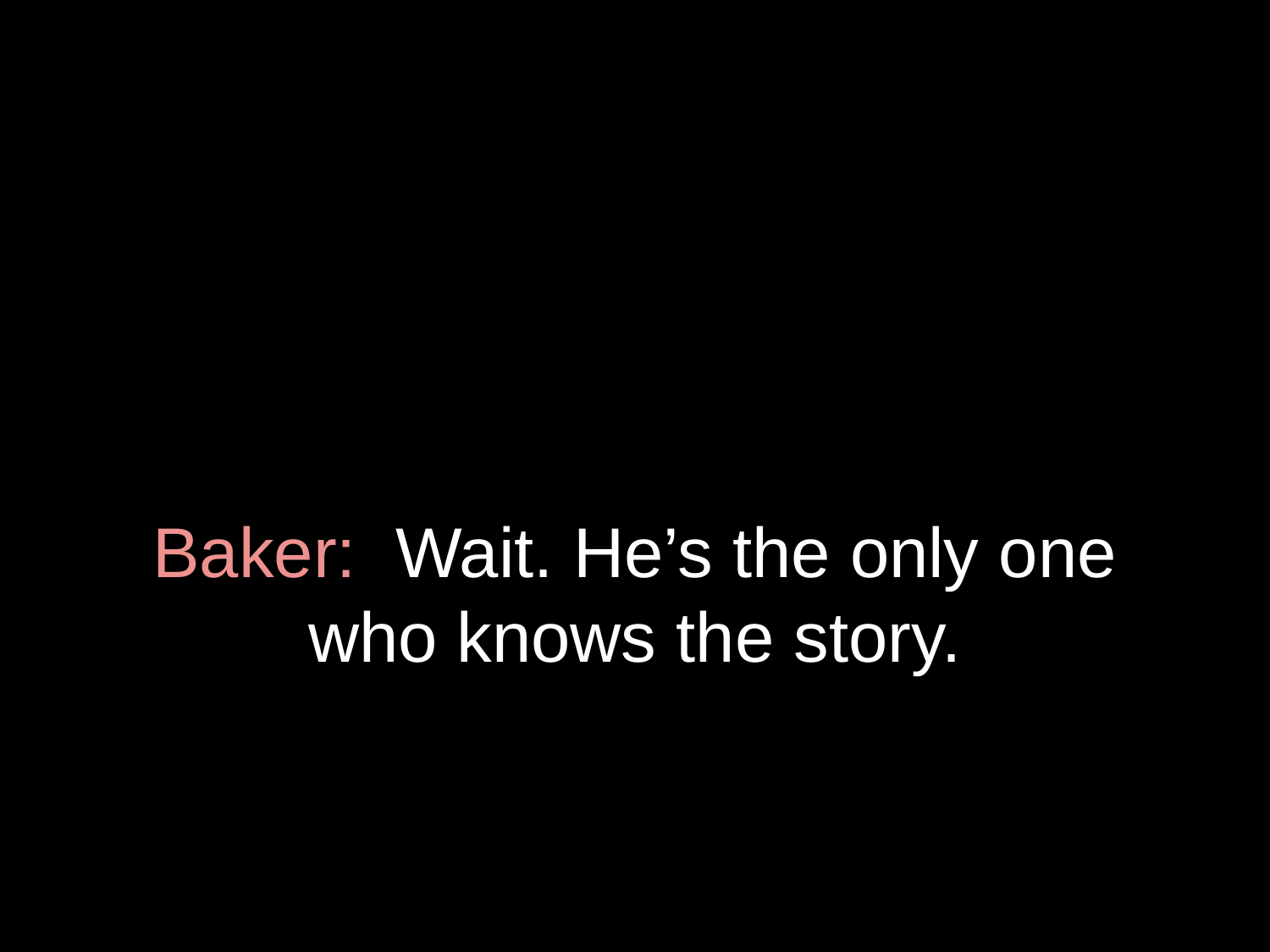

# Baker:  Wait. He’s the only one who knows the story.